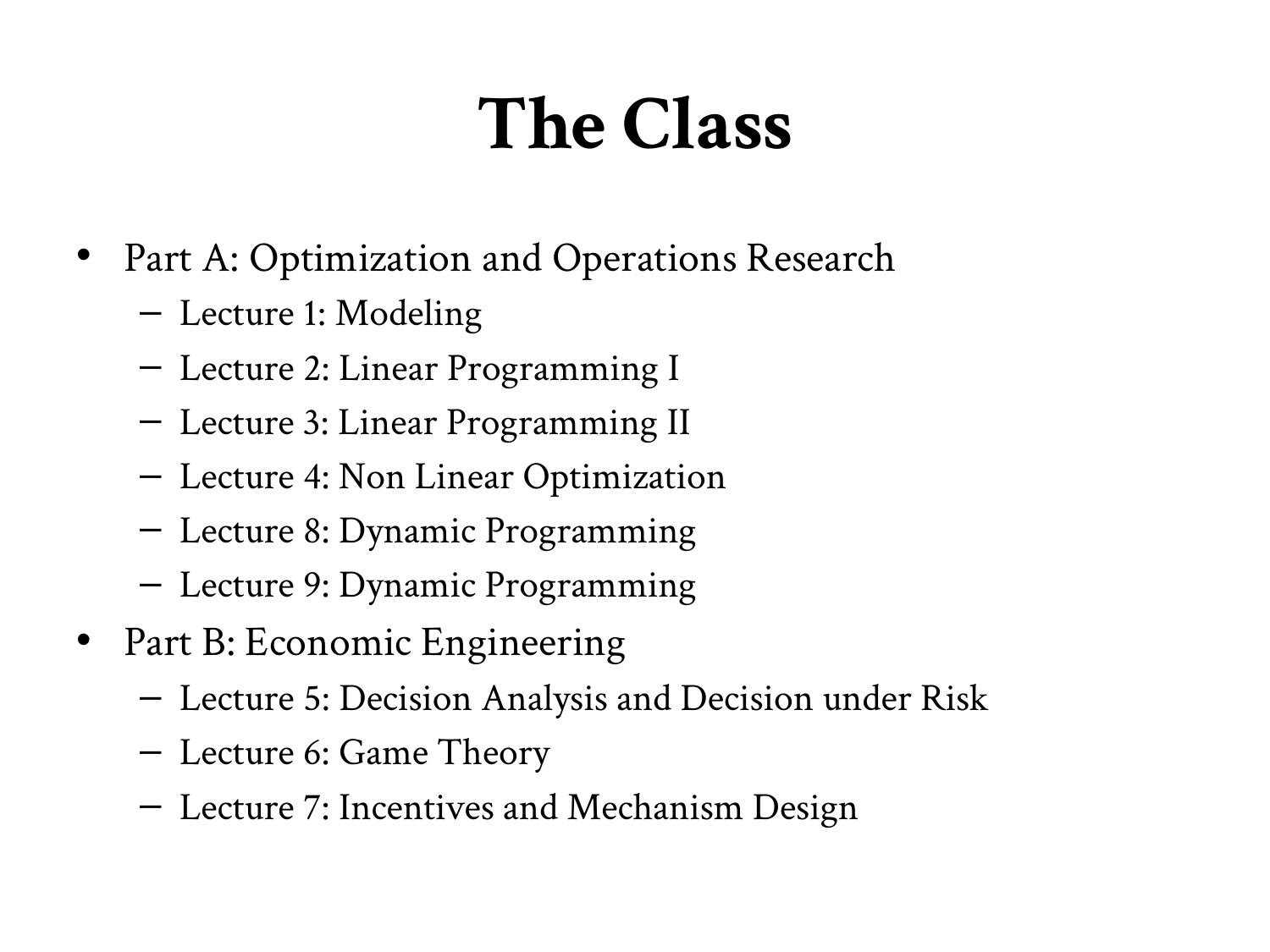

# The Class
Part A: Optimization and Operations Research
Lecture 1: Modeling
Lecture 2: Linear Programming I
Lecture 3: Linear Programming II
Lecture 4: Non Linear Optimization
Lecture 8: Dynamic Programming
Lecture 9: Dynamic Programming
Part B: Economic Engineering
Lecture 5: Decision Analysis and Decision under Risk
Lecture 6: Game Theory
Lecture 7: Incentives and Mechanism Design